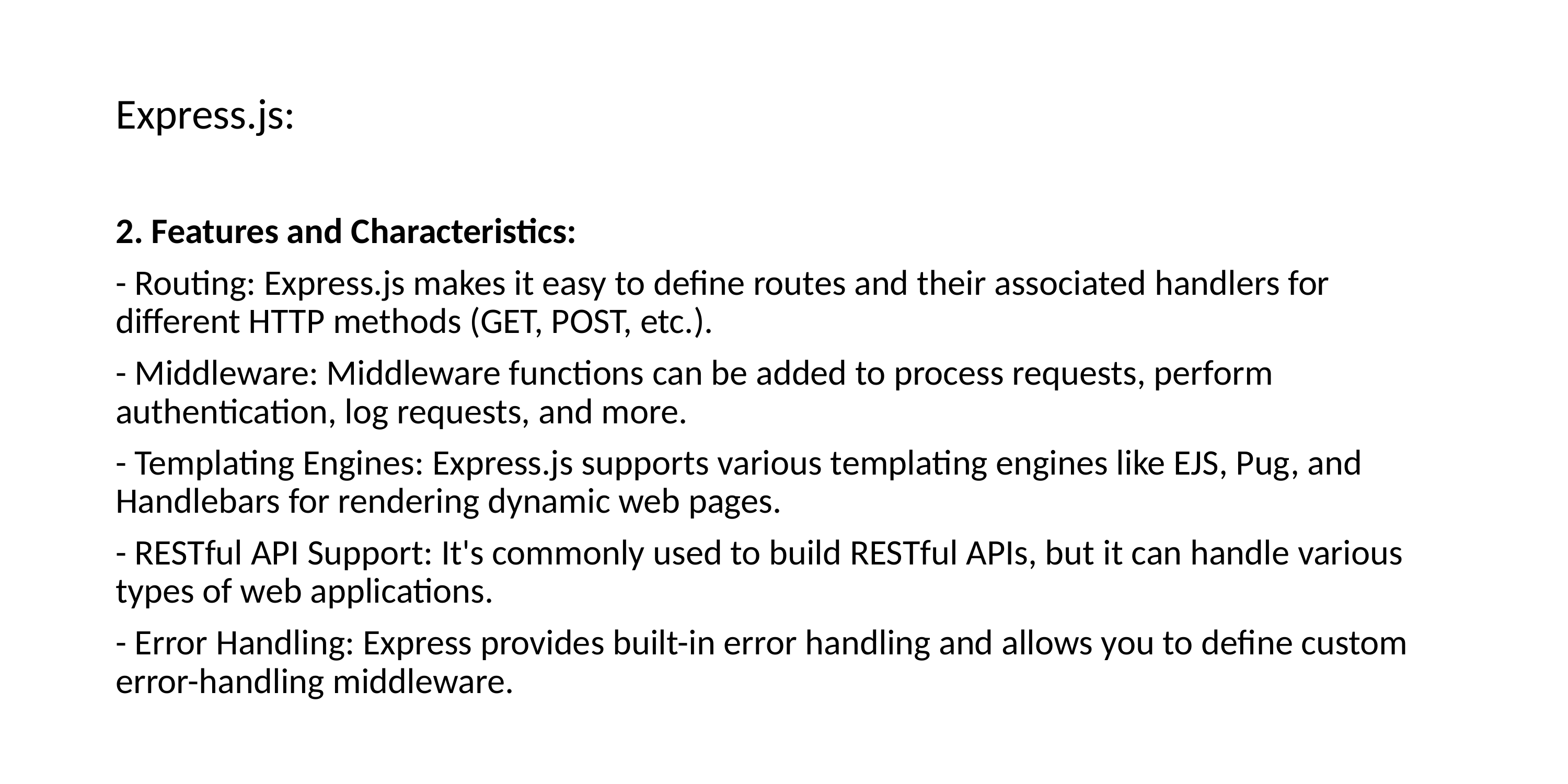

# Express.js:
2. Features and Characteristics:
- Routing: Express.js makes it easy to define routes and their associated handlers for different HTTP methods (GET, POST, etc.).
- Middleware: Middleware functions can be added to process requests, perform authentication, log requests, and more.
- Templating Engines: Express.js supports various templating engines like EJS, Pug, and Handlebars for rendering dynamic web pages.
- RESTful API Support: It's commonly used to build RESTful APIs, but it can handle various types of web applications.
- Error Handling: Express provides built-in error handling and allows you to define custom error-handling middleware.